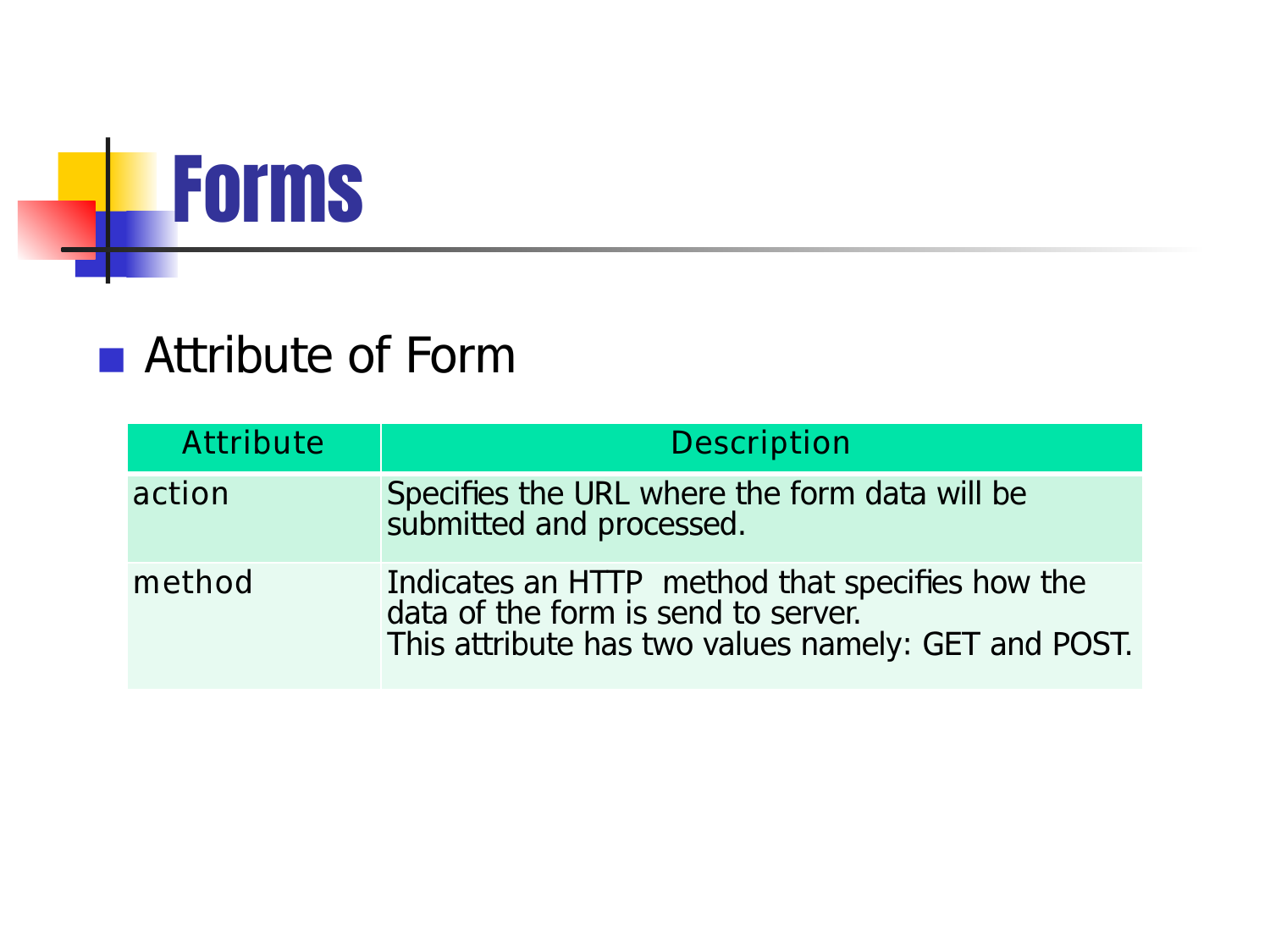

# Forms
Attribute of Form
| Attribute | Description |
| --- | --- |
| action | Specifies the URL where the form data will be submitted and processed. |
| method | Indicates an HTTP method that specifies how the data of the form is send to server. This attribute has two values namely: GET and POST. |